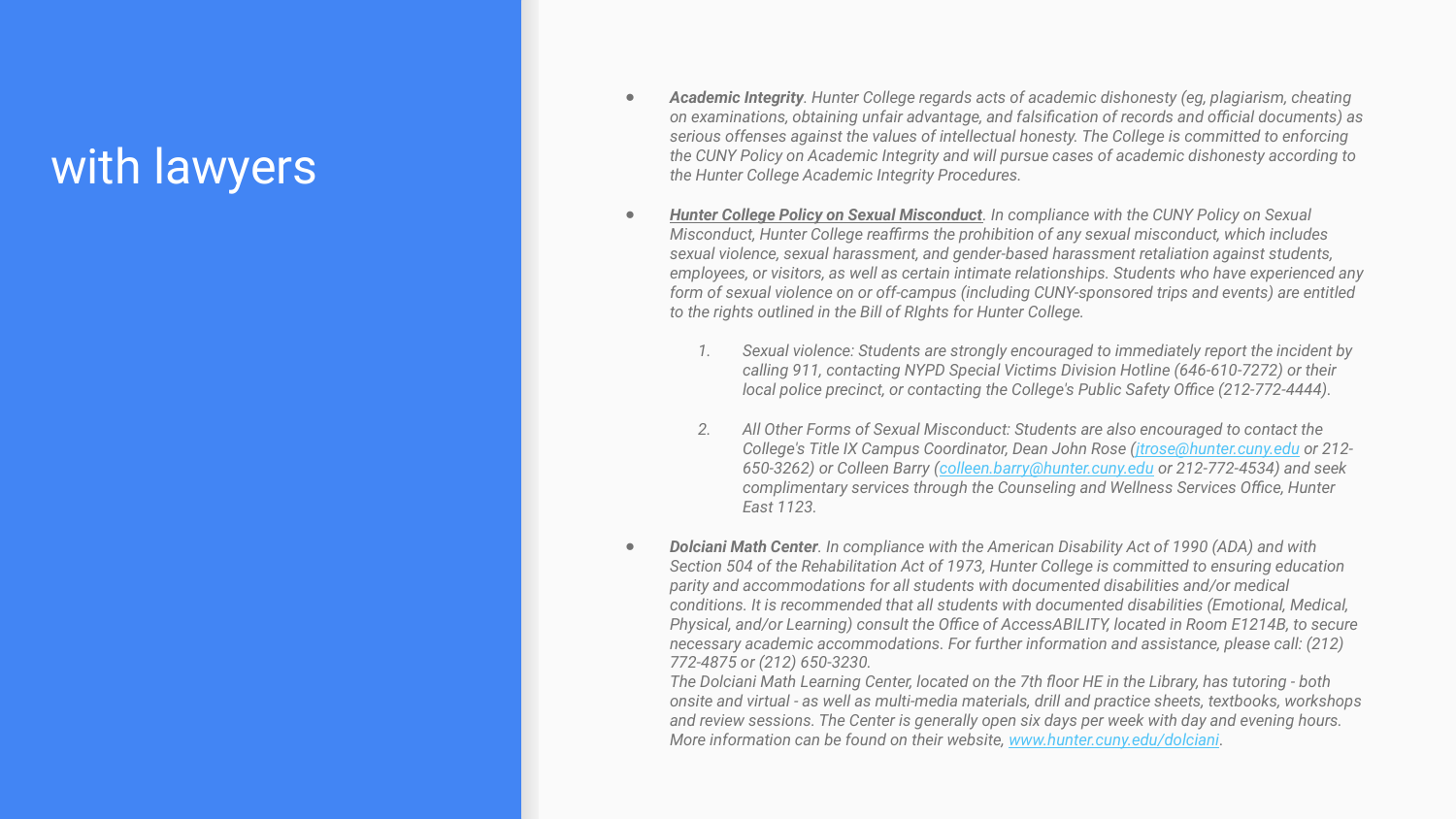

# with lawyers
Academic Integrity. Hunter College regards acts of academic dishonesty (eg, plagiarism, cheating on examinations, obtaining unfair advantage, and falsification of records and official documents) as serious offenses against the values of intellectual honesty. The College is committed to enforcing the CUNY Policy on Academic Integrity and will pursue cases of academic dishonesty according to the Hunter College Academic Integrity Procedures.
Hunter College Policy on Sexual Misconduct. In compliance with the CUNY Policy on Sexual Misconduct, Hunter College reaffirms the prohibition of any sexual misconduct, which includes sexual violence, sexual harassment, and gender-based harassment retaliation against students, employees, or visitors, as well as certain intimate relationships. Students who have experienced any form of sexual violence on or off-campus (including CUNY-sponsored trips and events) are entitled to the rights outlined in the Bill of RIghts for Hunter College.
Sexual violence: Students are strongly encouraged to immediately report the incident by calling 911, contacting NYPD Special Victims Division Hotline (646-610-7272) or their local police precinct, or contacting the College's Public Safety Office (212-772-4444).
All Other Forms of Sexual Misconduct: Students are also encouraged to contact the College's Title IX Campus Coordinator, Dean John Rose (jtrose@hunter.cuny.edu or 212-650-3262) or Colleen Barry (colleen.barry@hunter.cuny.edu or 212-772-4534) and seek complimentary services through the Counseling and Wellness Services Office, Hunter East 1123.
Dolciani Math Center. In compliance with the American Disability Act of 1990 (ADA) and with Section 504 of the Rehabilitation Act of 1973, Hunter College is committed to ensuring education parity and accommodations for all students with documented disabilities and/or medical conditions. It is recommended that all students with documented disabilities (Emotional, Medical, Physical, and/or Learning) consult the Office of AccessABILITY, located in Room E1214B, to secure necessary academic accommodations. For further information and assistance, please call: (212) 772-4875 or (212) 650-3230.
The Dolciani Math Learning Center, located on the 7th floor HE in the Library, has tutoring - both onsite and virtual - as well as multi-media materials, drill and practice sheets, textbooks, workshops and review sessions. The Center is generally open six days per week with day and evening hours. More information can be found on their website, www.hunter.cuny.edu/dolciani.